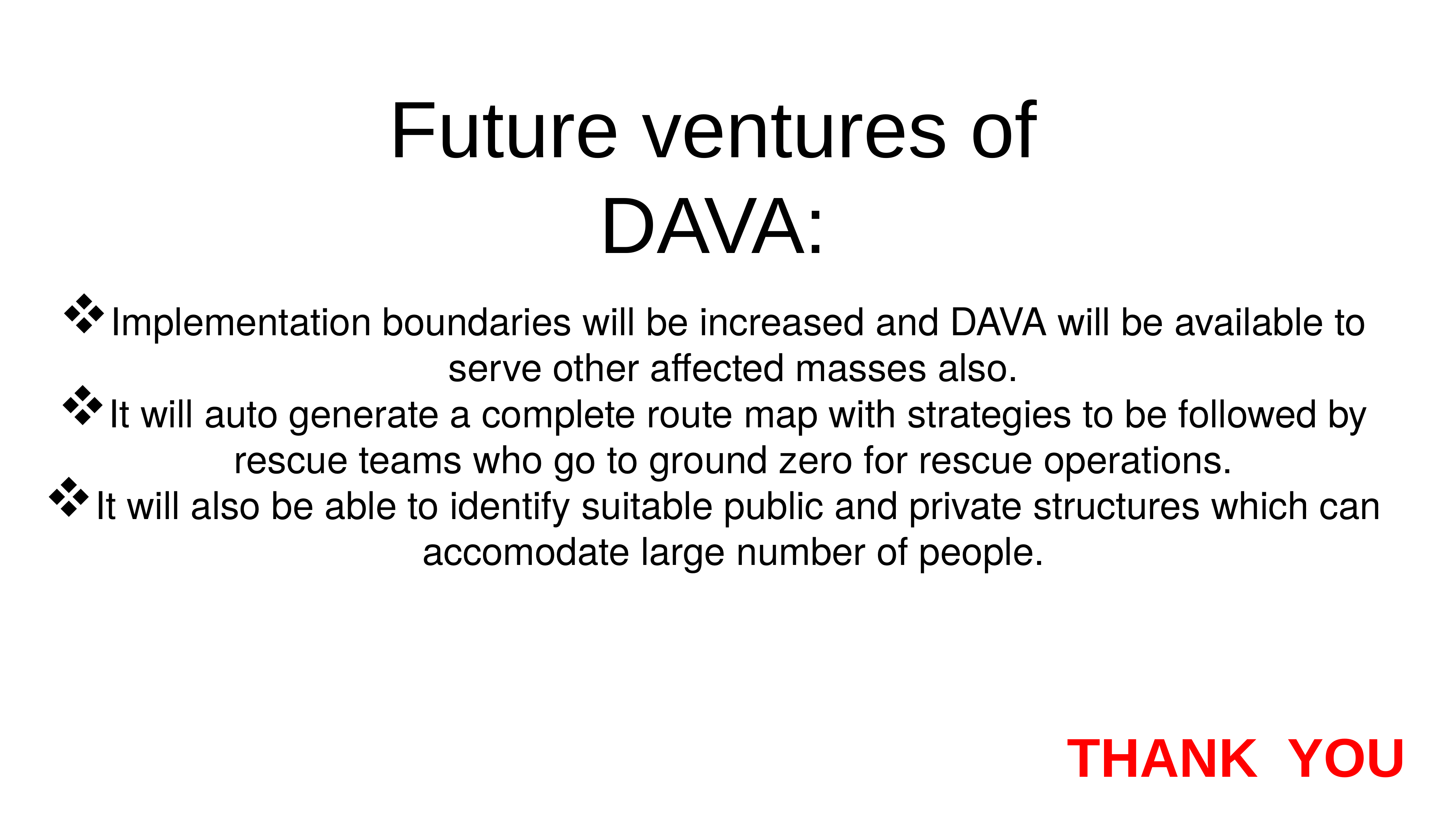

# Future ventures of DAVA:
Implementation boundaries will be increased and DAVA will be available to serve other affected masses also.
It will auto generate a complete route map with strategies to be followed by rescue teams who go to ground zero for rescue operations.
It will also be able to identify suitable public and private structures which can accomodate large number of people.
THANK  YOU